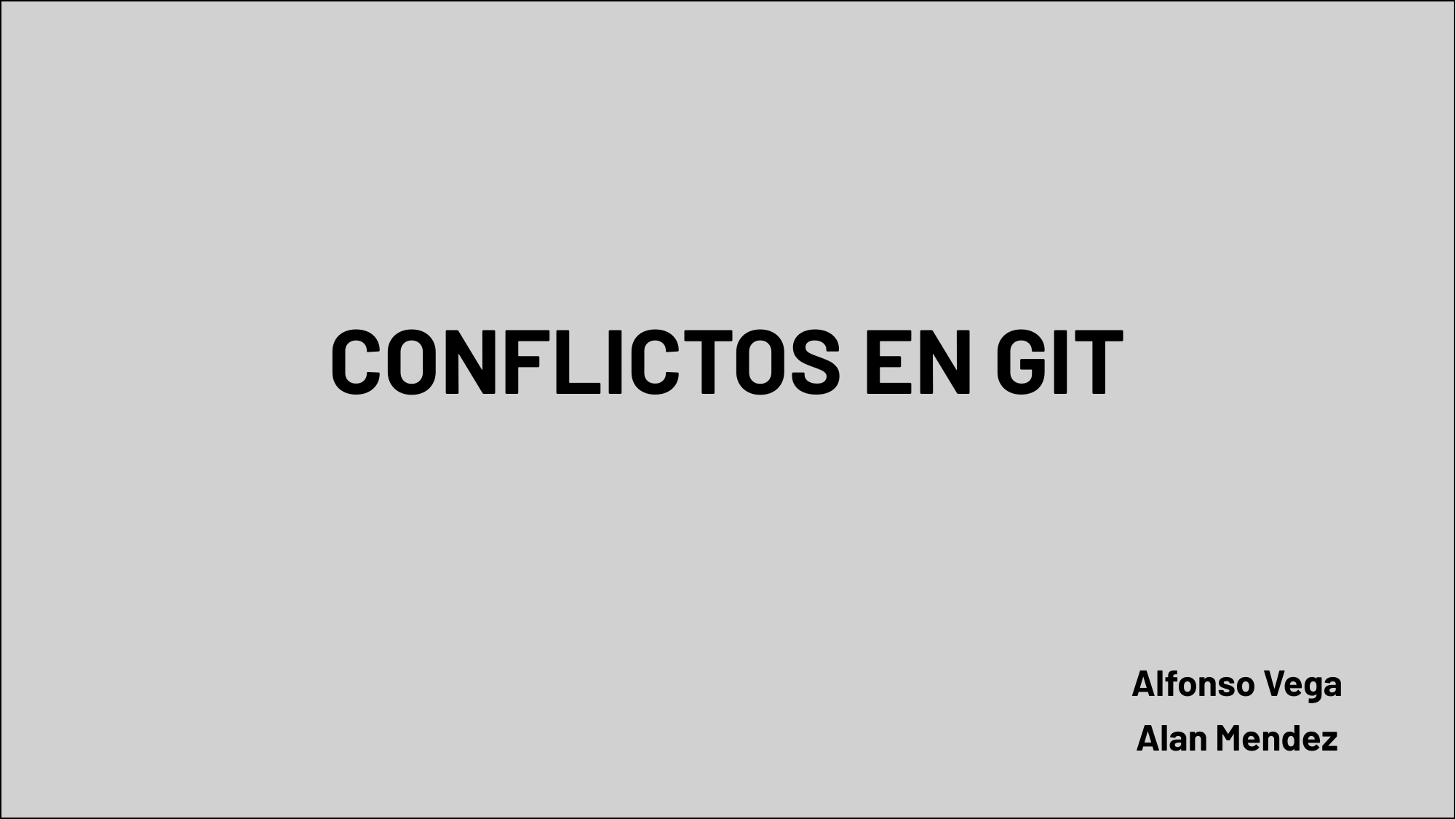

# CONFLICTOS EN GIT
Alfonso Vega
Alan Mendez